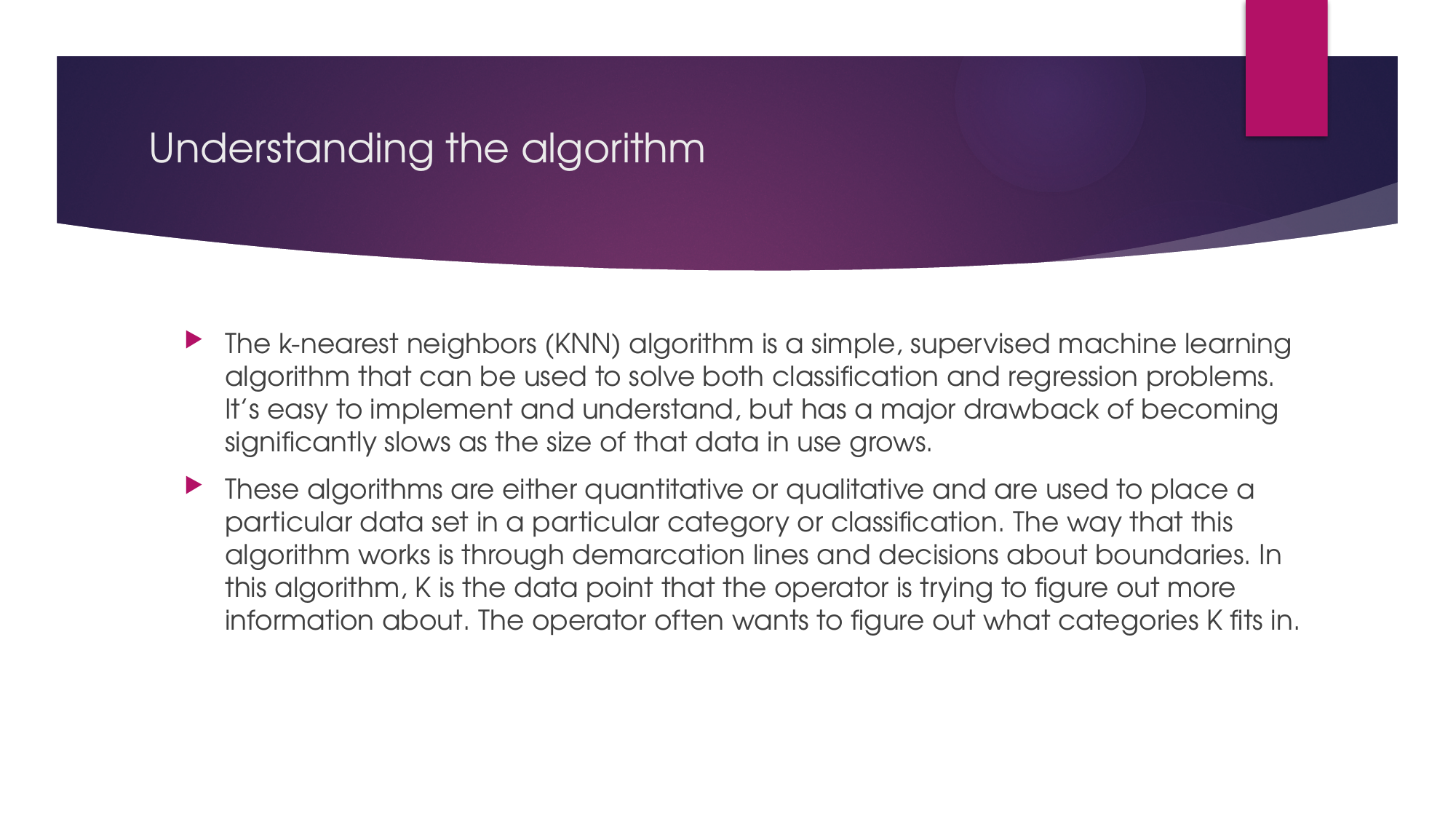

# Understanding the algorithm
The k-nearest neighbors (KNN) algorithm is a simple, supervised machine learning algorithm that can be used to solve both classification and regression problems. It’s easy to implement and understand, but has a major drawback of becoming significantly slows as the size of that data in use grows.
These algorithms are either quantitative or qualitative and are used to place a particular data set in a particular category or classification. The way that this algorithm works is through demarcation lines and decisions about boundaries. In this algorithm, K is the data point that the operator is trying to figure out more information about. The operator often wants to figure out what categories K fits in.